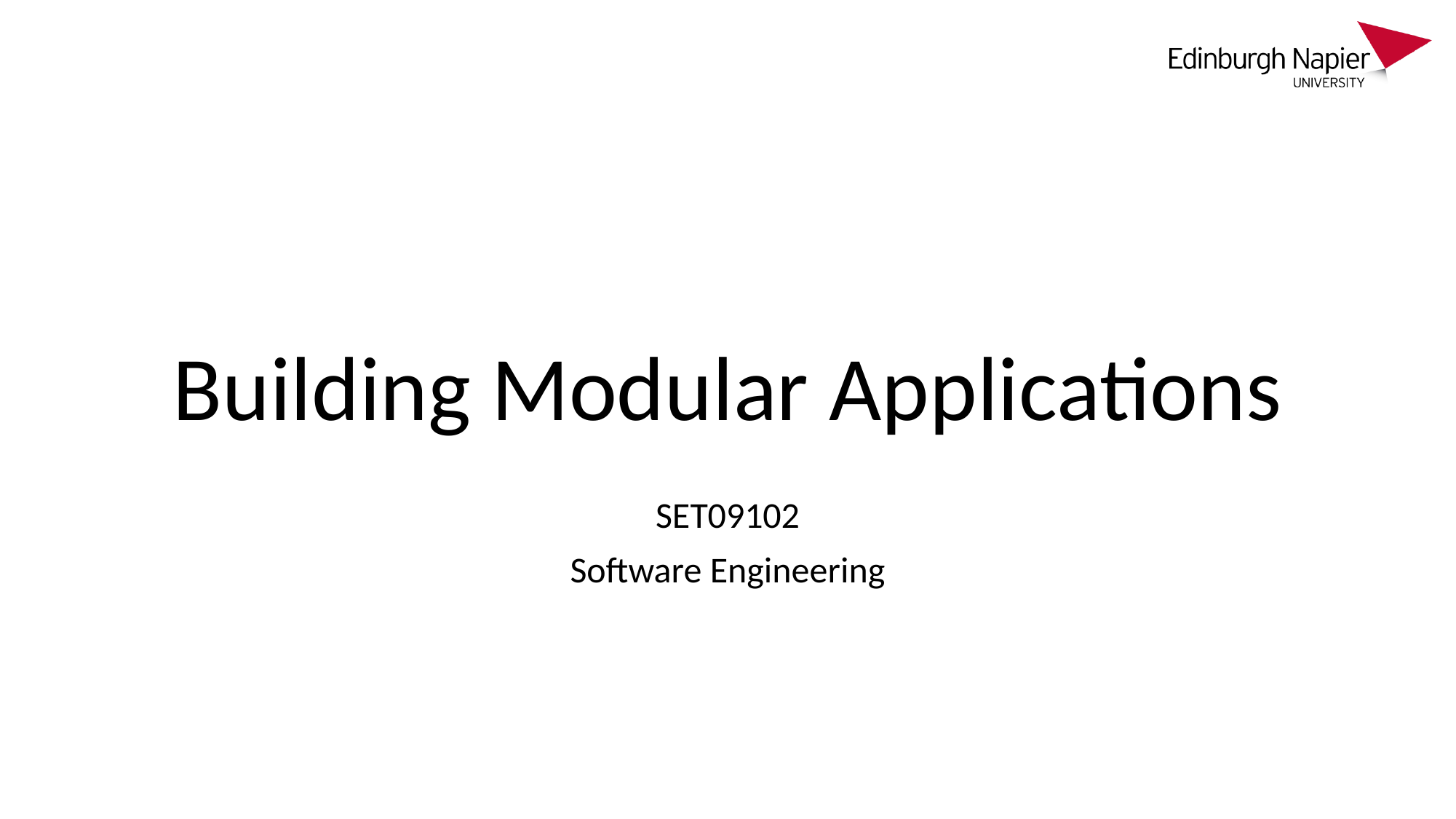

# Building Modular Applications
SET09102
Software Engineering